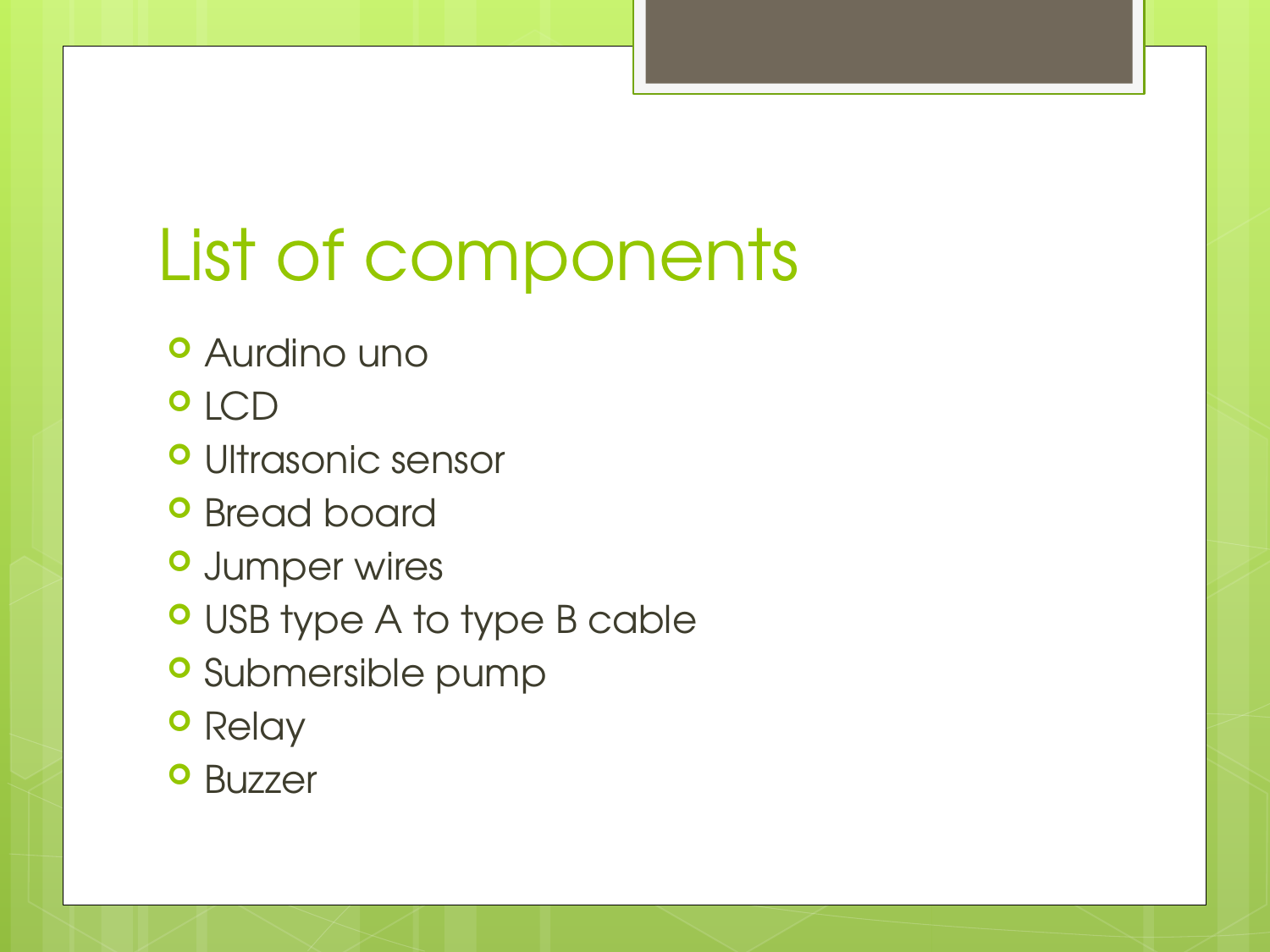

# List of components
Aurdino uno
LCD
Ultrasonic sensor
Bread board
Jumper wires
USB type A to type B cable
Submersible pump
Relay
Buzzer